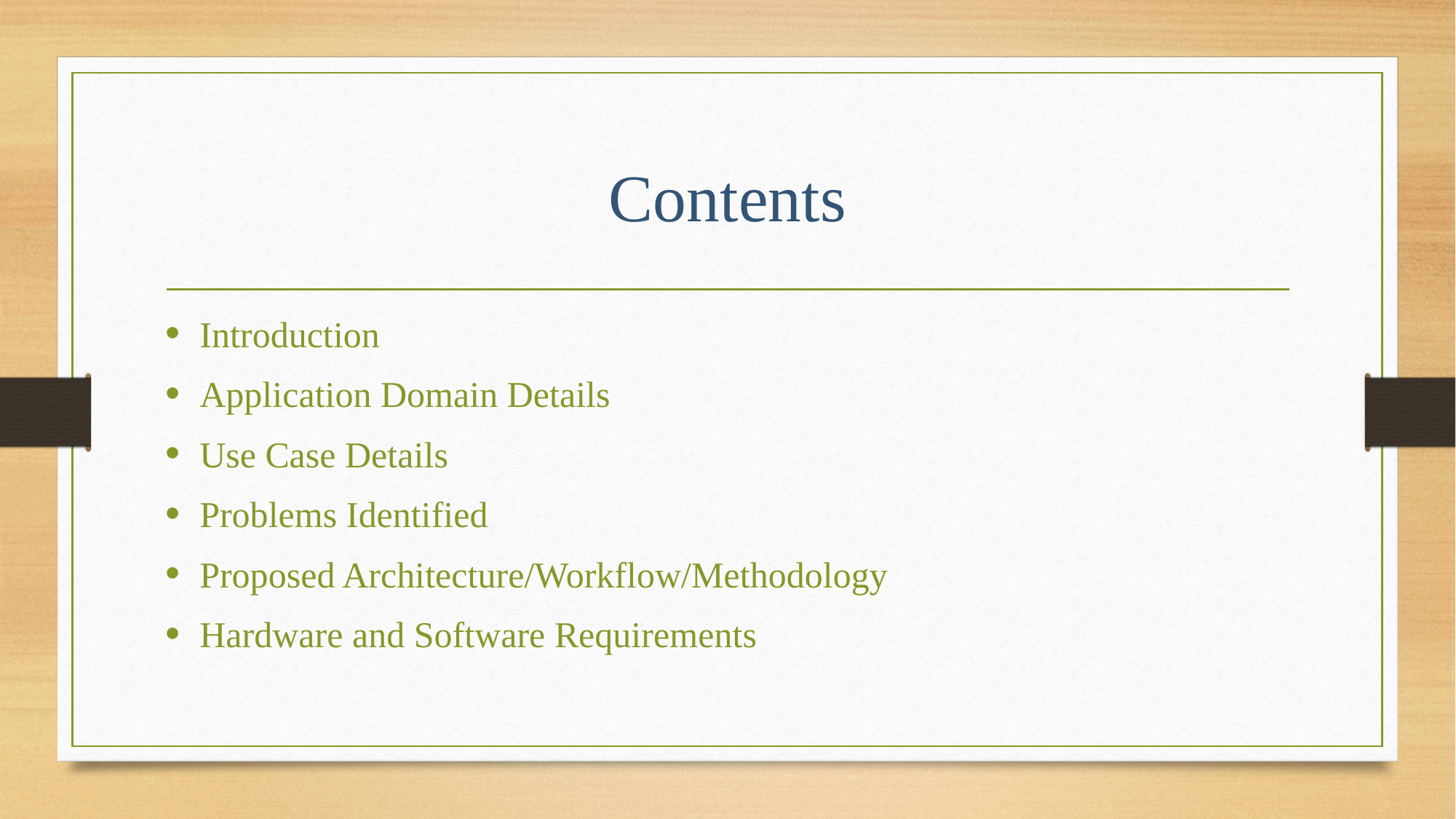

# Contents
Introduction
Application Domain Details
Use Case Details
Problems Identified
Proposed Architecture/Workflow/Methodology
Hardware and Software Requirements